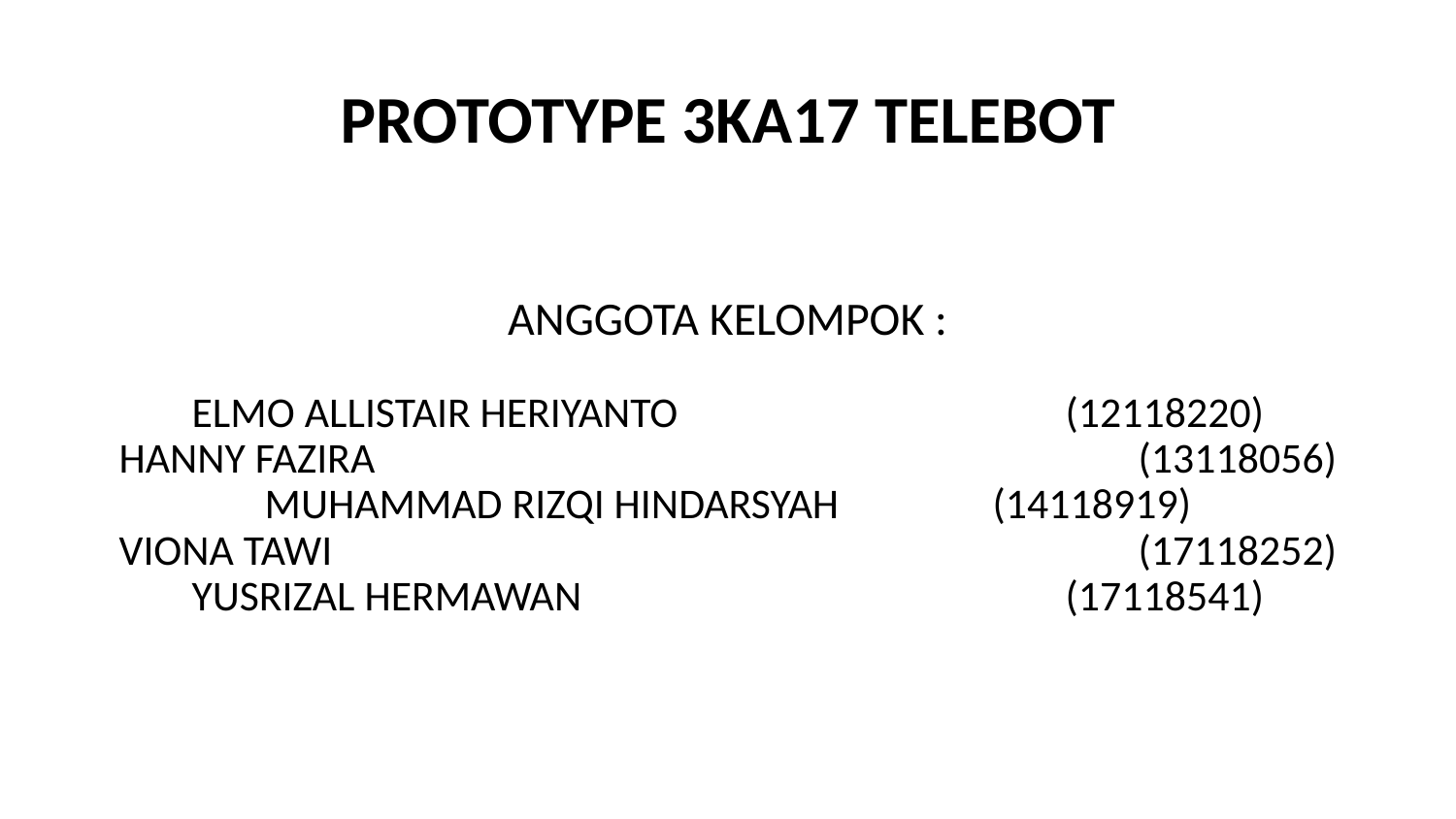

PROTOTYPE 3KA17 TELEBOT

ANGGOTA KELOMPOK :

ELMO ALLISTAIR HERIYANTO 			(12118220)
HANNY FAZIRA 						(13118056)
MUHAMMAD RIZQI HINDARSYAH 	(14118919)
VIONA TAWI 						(17118252)
YUSRIZAL HERMAWAN 				(17118541)